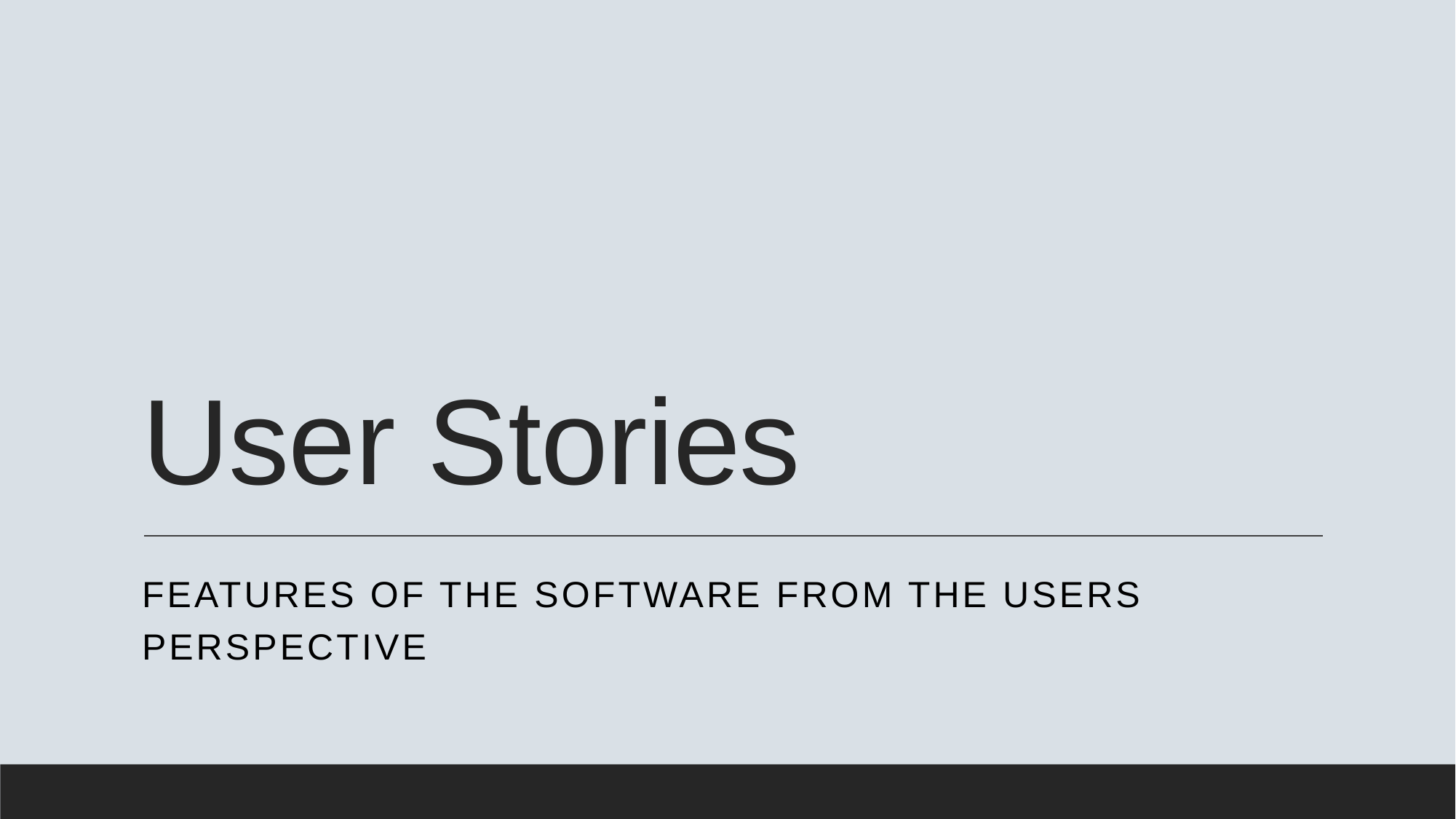

# User Stories
Features of the software from the users perspective